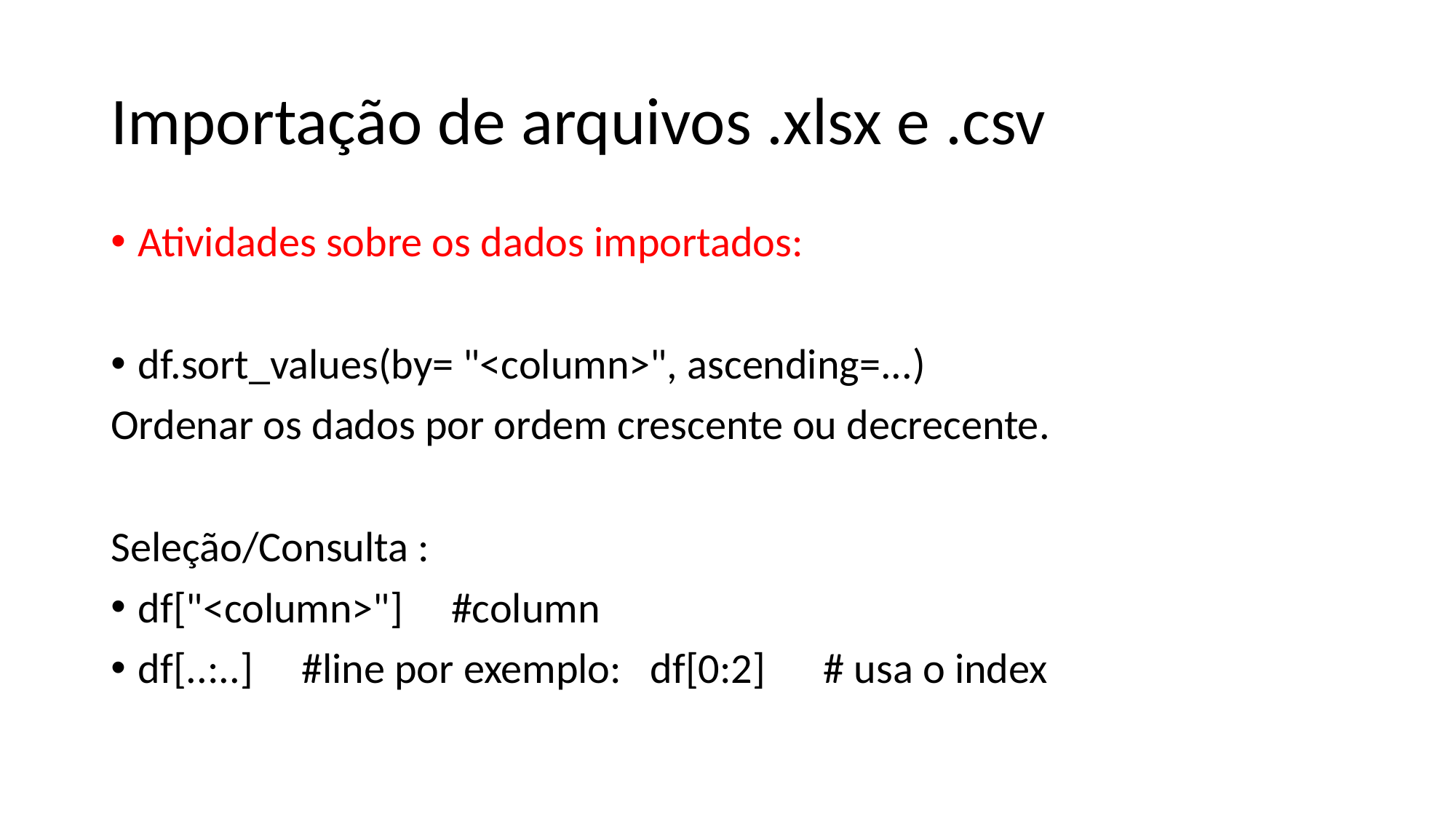

# Importação de arquivos .xlsx e .csv
Atividades sobre os dados importados:

df.sort_values(by= "<column>", ascending=...)
Ordenar os dados por ordem crescente ou decrecente.

Seleção/Consulta :
df["<column>"]     #column
df[..:..]     #line por exemplo:   df[0:2]      # usa o index